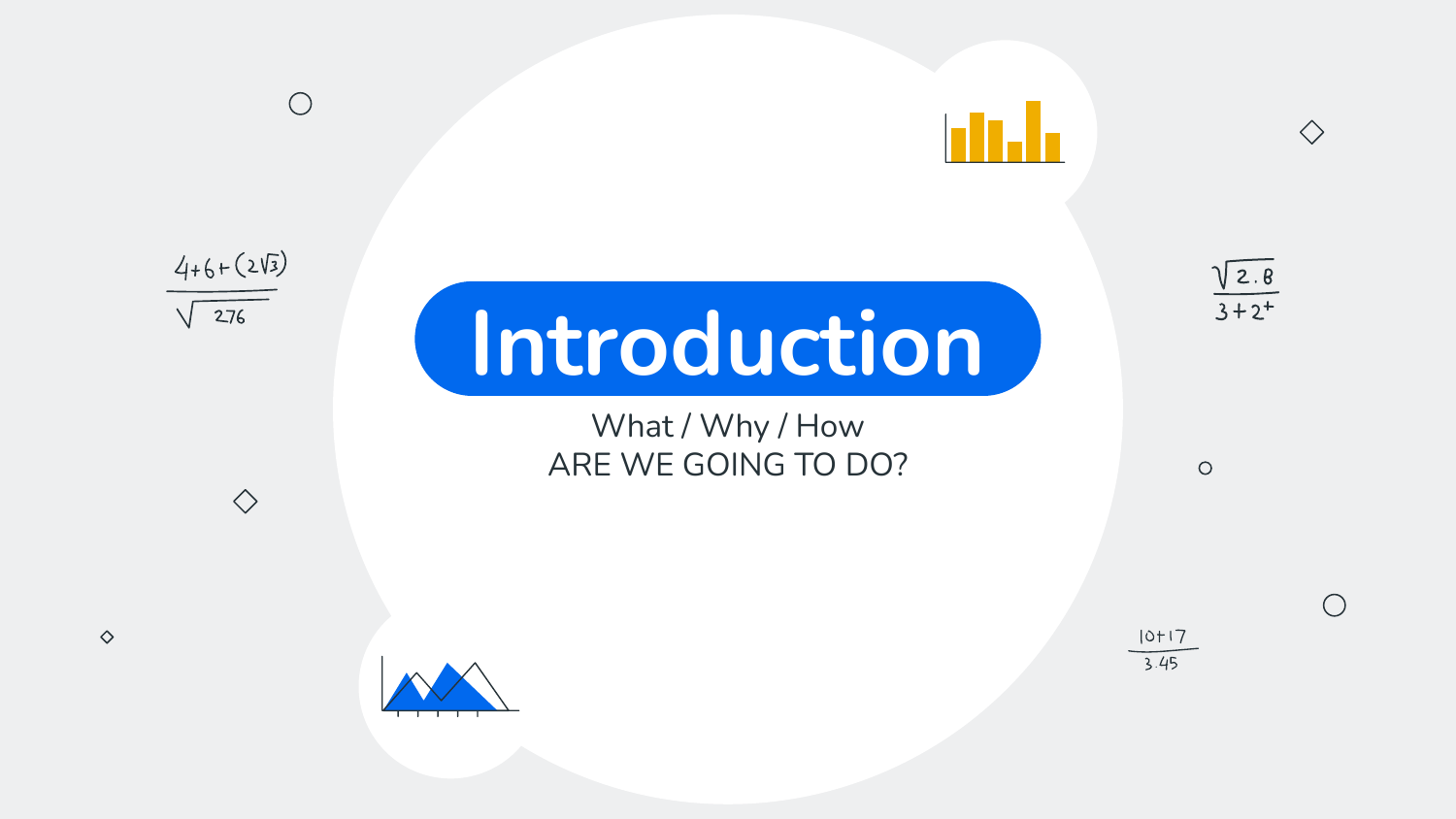

# Introduction

What / Why / How
ARE WE GOING TO DO?